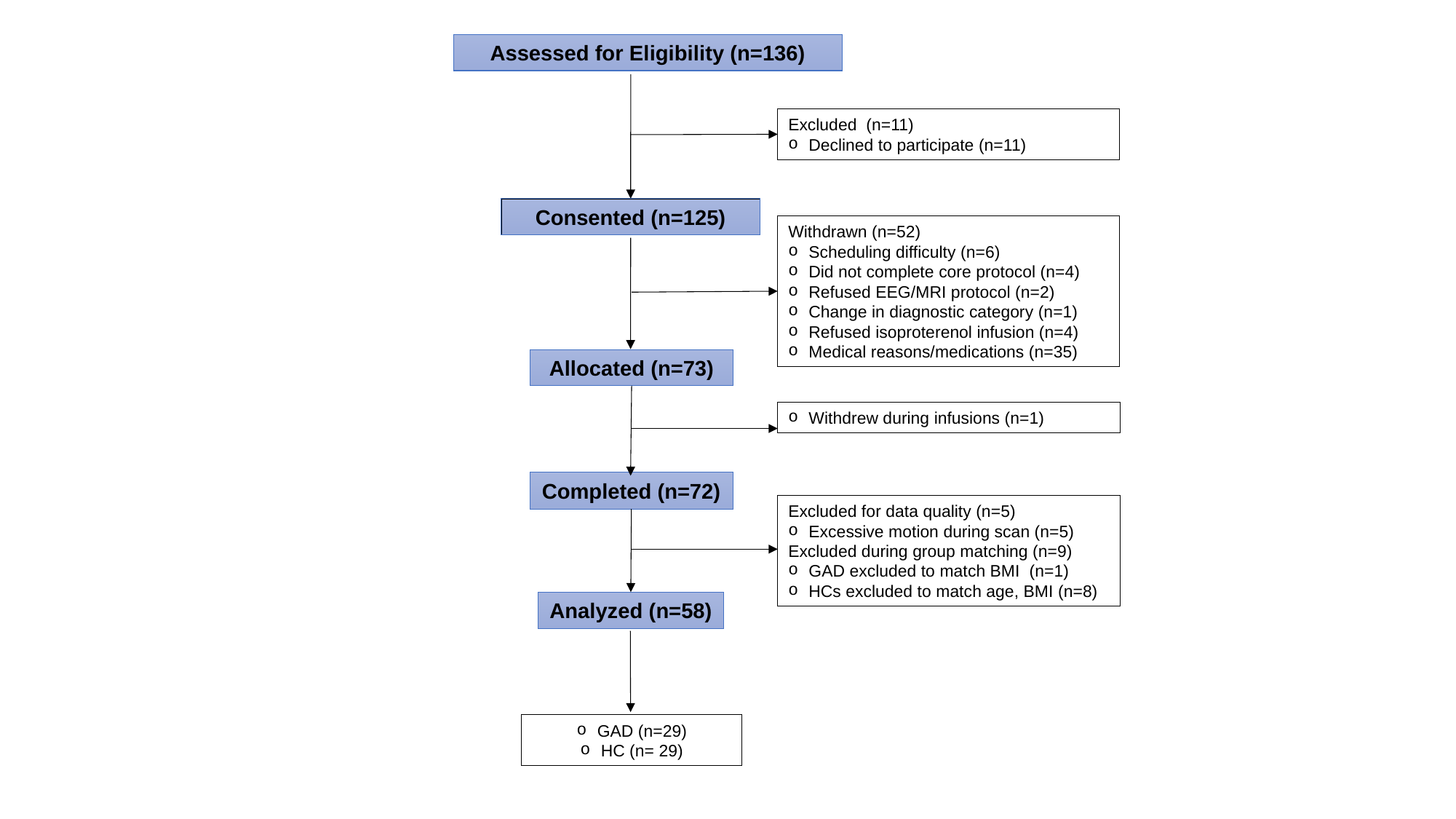

Assessed for Eligibility (n=136)
Excluded  (n=11)
Declined to participate (n=11)
Consented (n=125)
Withdrawn (n=52)
Scheduling difficulty (n=6)
Did not complete core protocol (n=4)
Refused EEG/MRI protocol (n=2)
Change in diagnostic category (n=1)
Refused isoproterenol infusion (n=4)
Medical reasons/medications (n=35)
Allocated (n=73)
Withdrew during infusions (n=1)
Completed (n=72)
Excluded for data quality (n=5)
Excessive motion during scan (n=5)
Excluded during group matching (n=9)
GAD excluded to match BMI  (n=1)
HCs excluded to match age, BMI (n=8)
Analyzed (n=58)
GAD (n=29)
HC (n= 29)